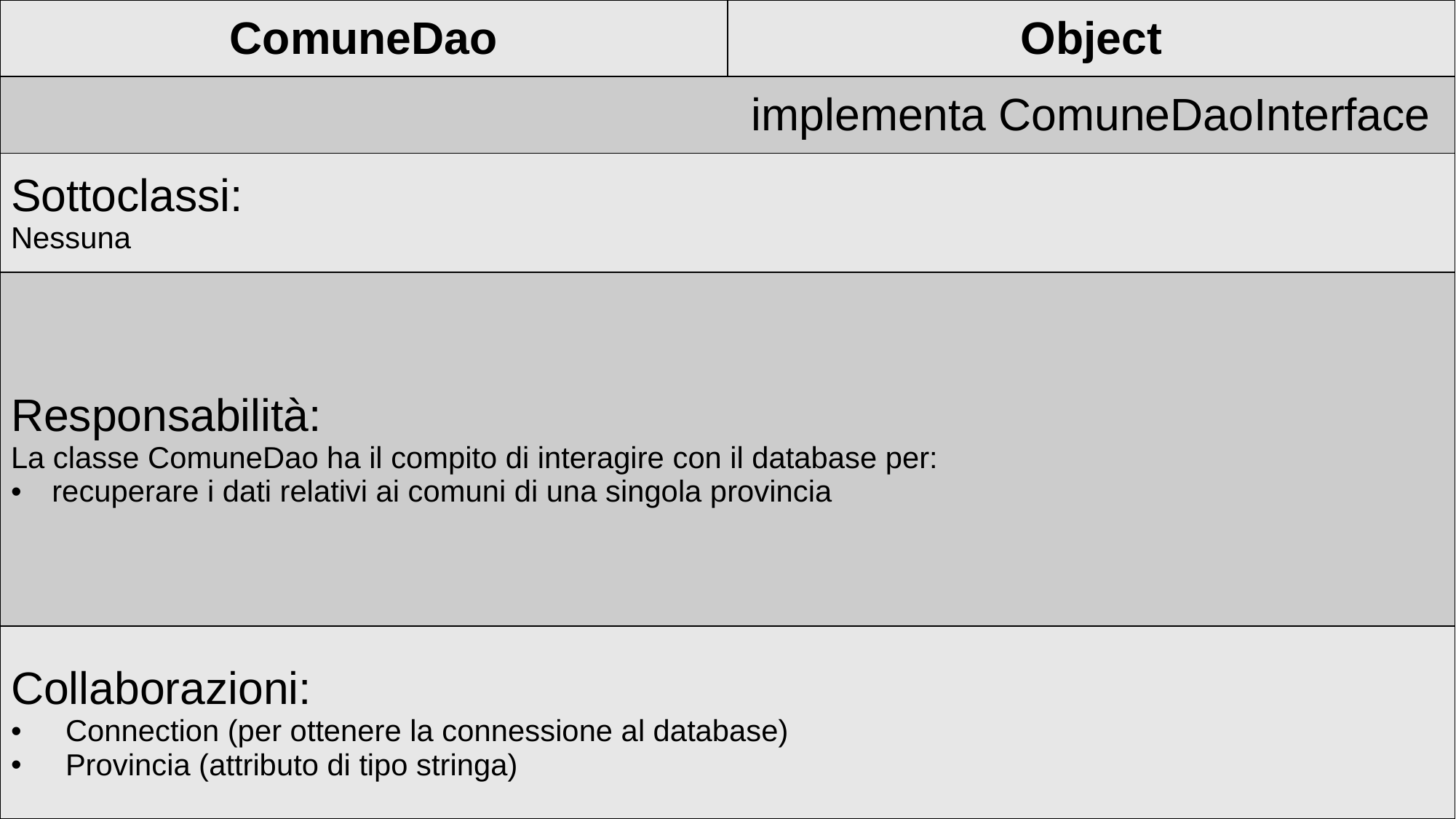

| ComuneDao | Object |
| --- | --- |
|  | implementa ComuneDaoInterface |
| Sottoclassi: Nessuna |  |
| Responsabilità: La classe ComuneDao ha il compito di interagire con il database per: recuperare i dati relativi ai comuni di una singola provincia |  |
| Collaborazioni: Connection (per ottenere la connessione al database) Provincia (attributo di tipo stringa) |  |